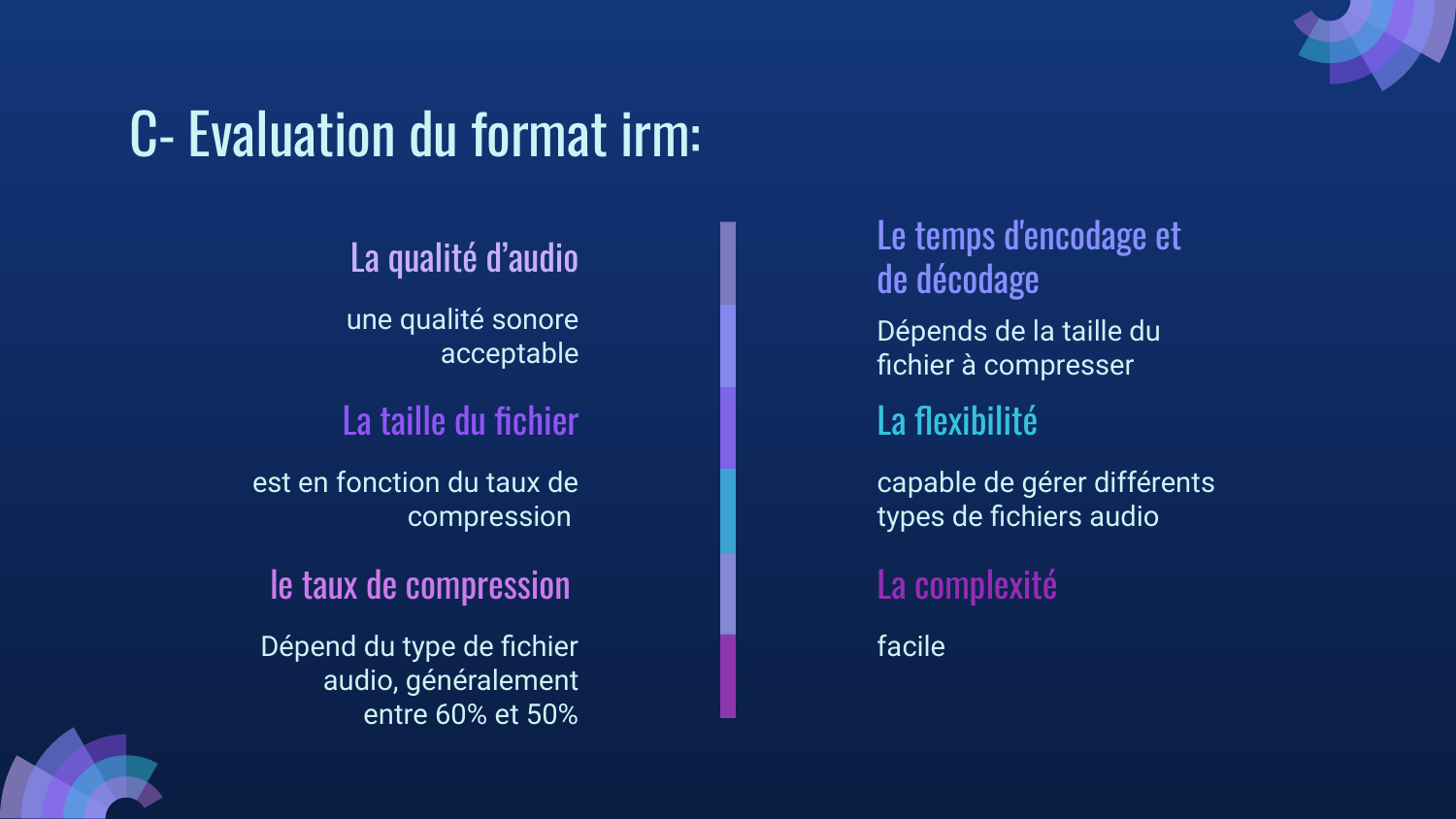

# C- Evaluation du format irm:
La qualité d’audio
Le temps d'encodage et de décodage
une qualité sonore acceptable
Dépends de la taille du fichier à compresser
La taille du fichier
La flexibilité
est en fonction du taux de compression
capable de gérer différents types de fichiers audio
La complexité
le taux de compression
Dépend du type de fichier audio, généralement entre 60% et 50%
facile